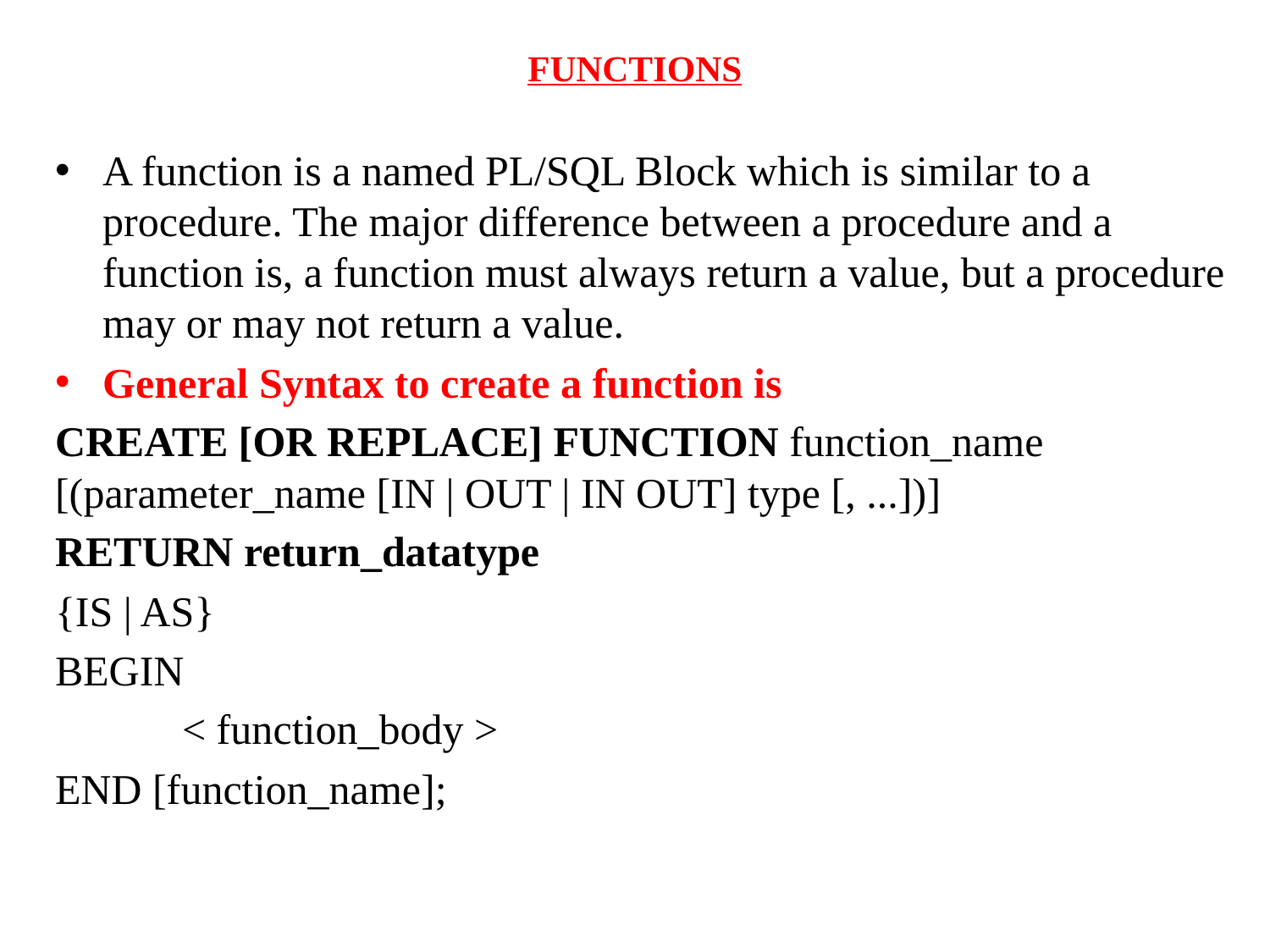

# FUNCTIONS
A function is a named PL/SQL Block which is similar to a procedure. The major difference between a procedure and a function is, a function must always return a value, but a procedure may or may not return a value.
General Syntax to create a function is
CREATE [OR REPLACE] FUNCTION function_name [(parameter_name [IN | OUT | IN OUT] type [, ...])]
RETURN return_datatype
{IS | AS}
BEGIN
	< function_body >
END [function_name];